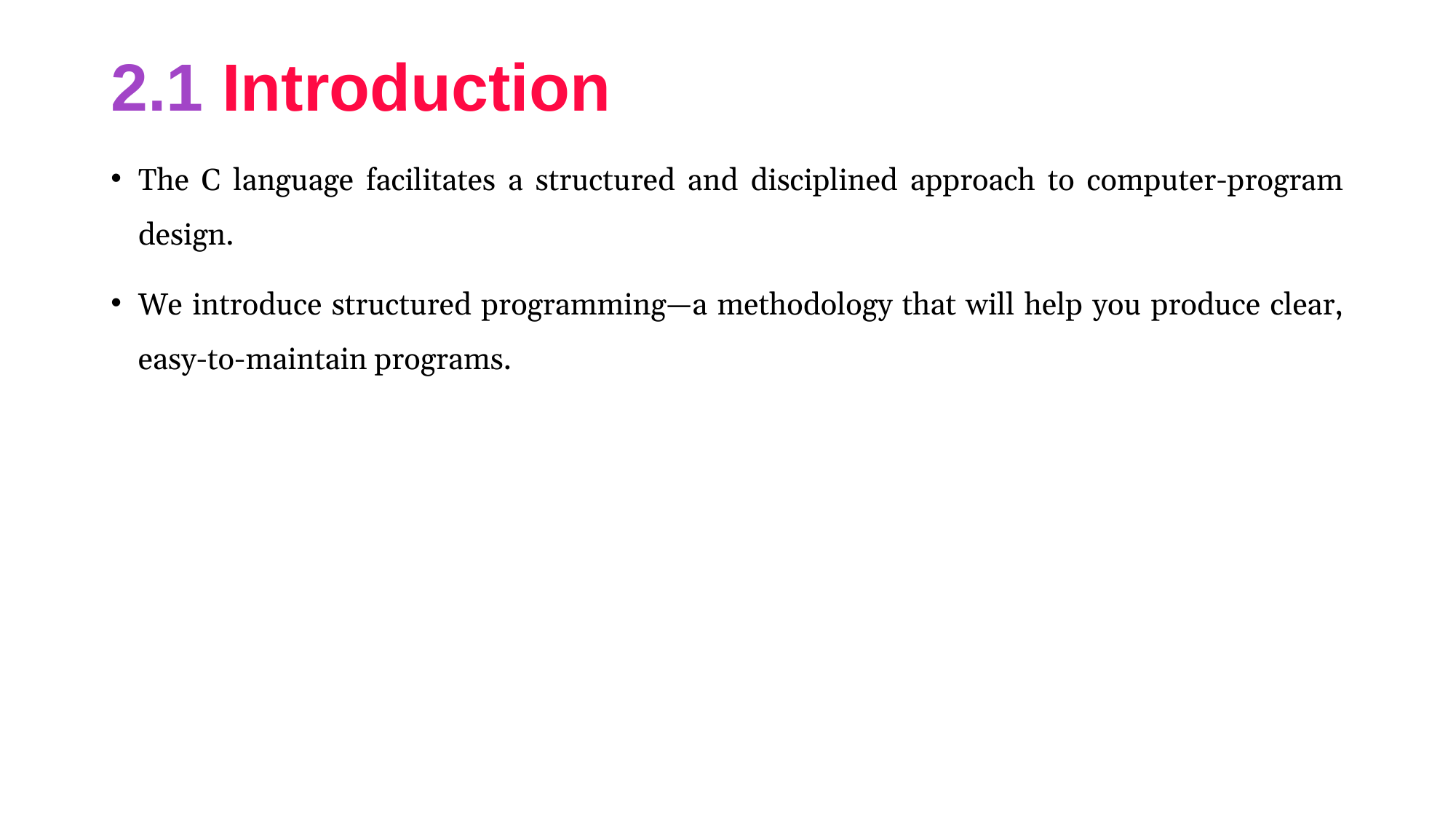

# 2.1 Introduction
The C language facilitates a structured and disciplined approach to computer-program design.
We introduce structured programming—a methodology that will help you produce clear, easy-to-maintain programs.